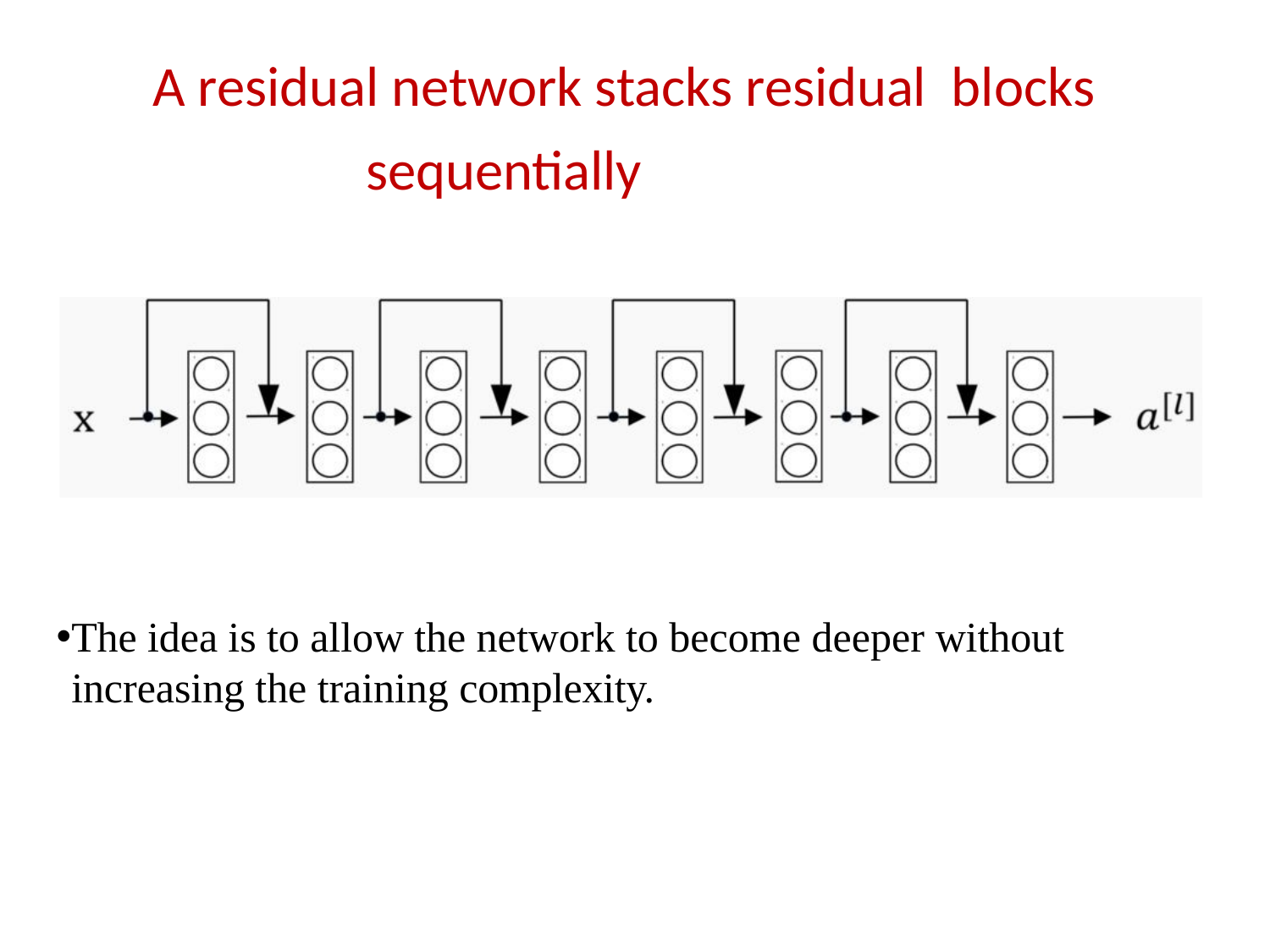

# A residual network stacks residual  blocks sequentially

The idea is to allow the network to become deeper without  increasing the training complexity.